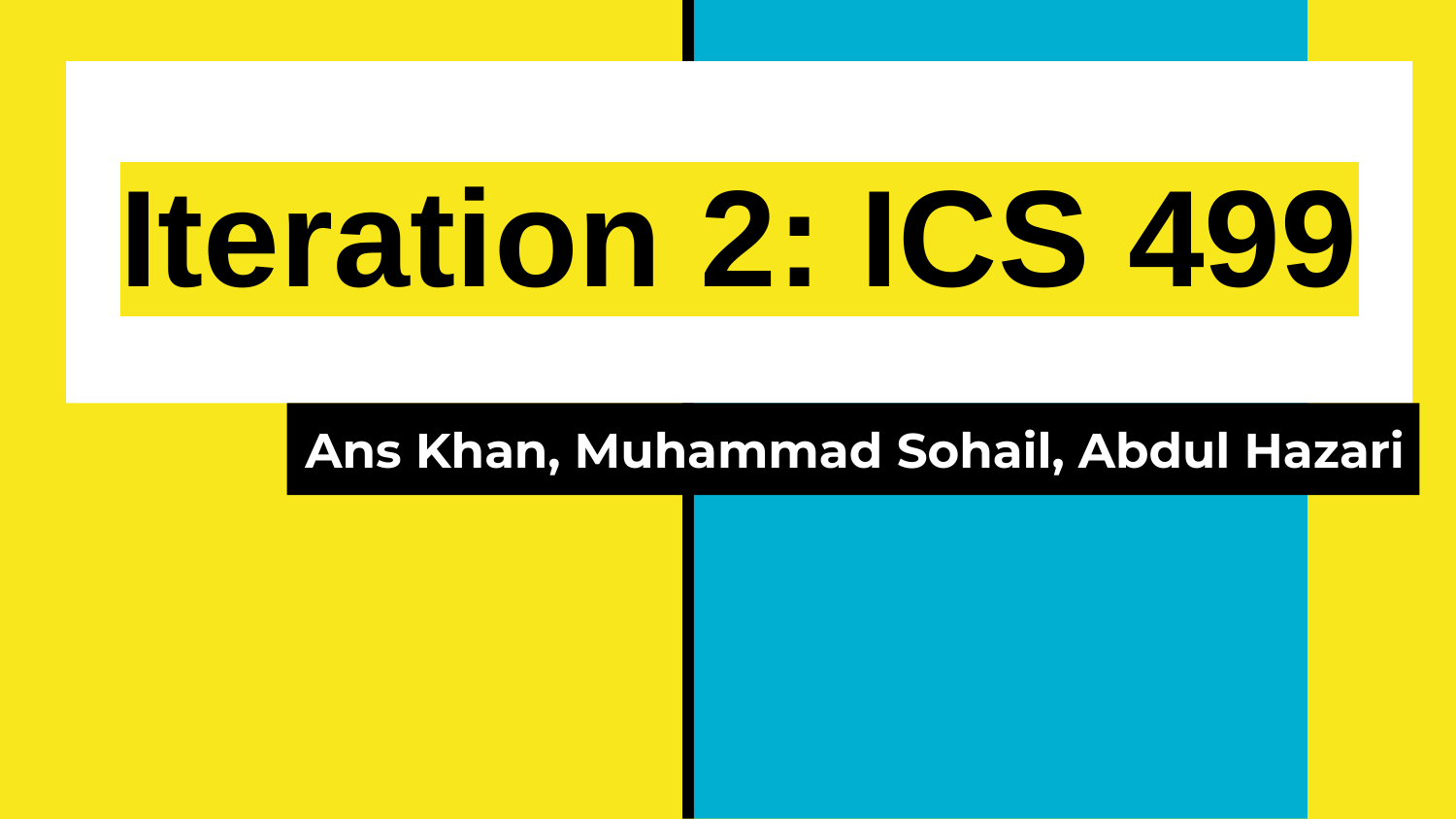

# Iteration 2: ICS 499
Ans Khan, Muhammad Sohail, Abdul Hazari